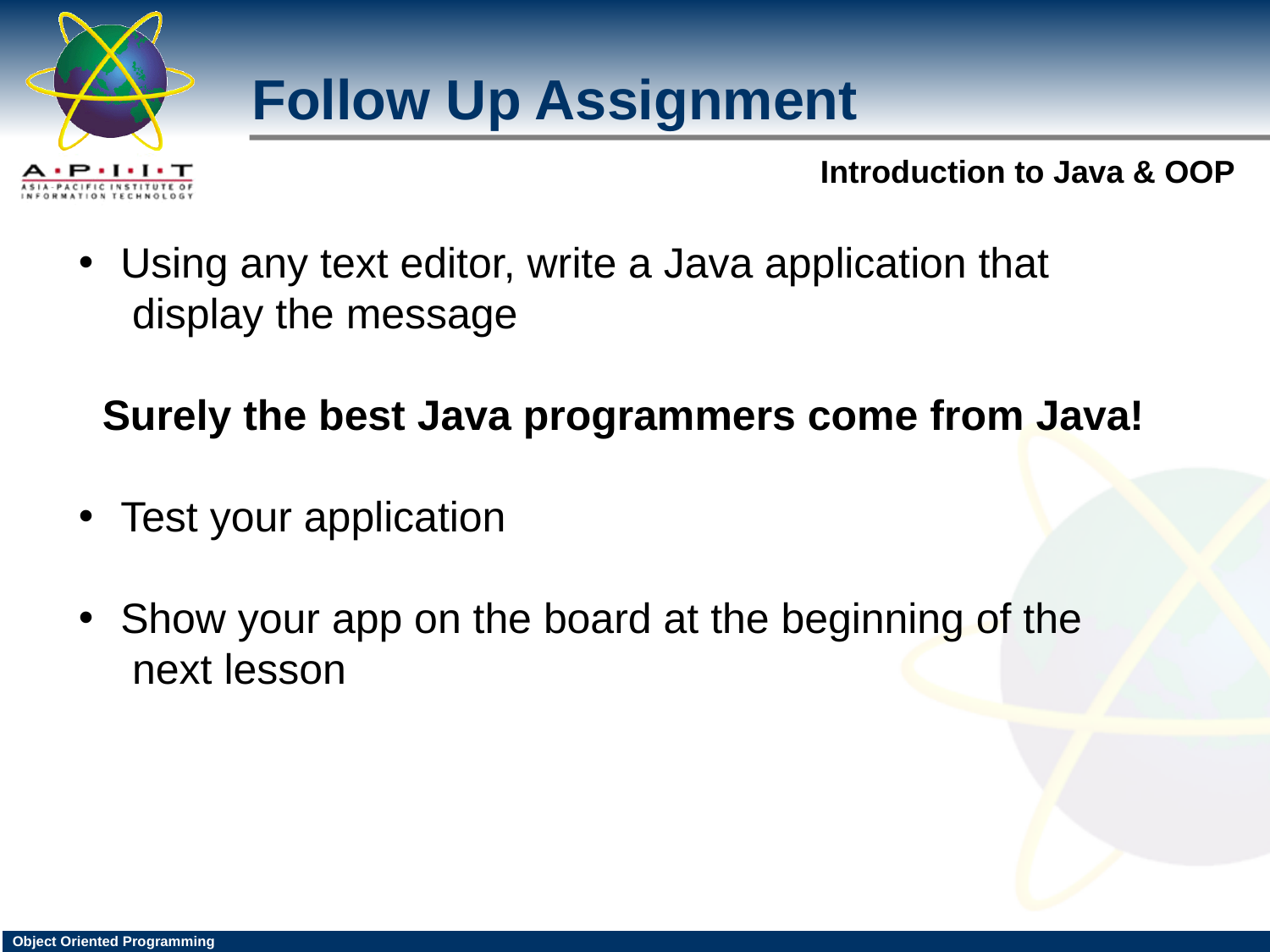

Follow Up Assignment
 Using any text editor, write a Java application that
  display the message

  Surely the best Java programmers come from Java!

 Test your application

 Show your app on the board at the beginning of the
  next lesson